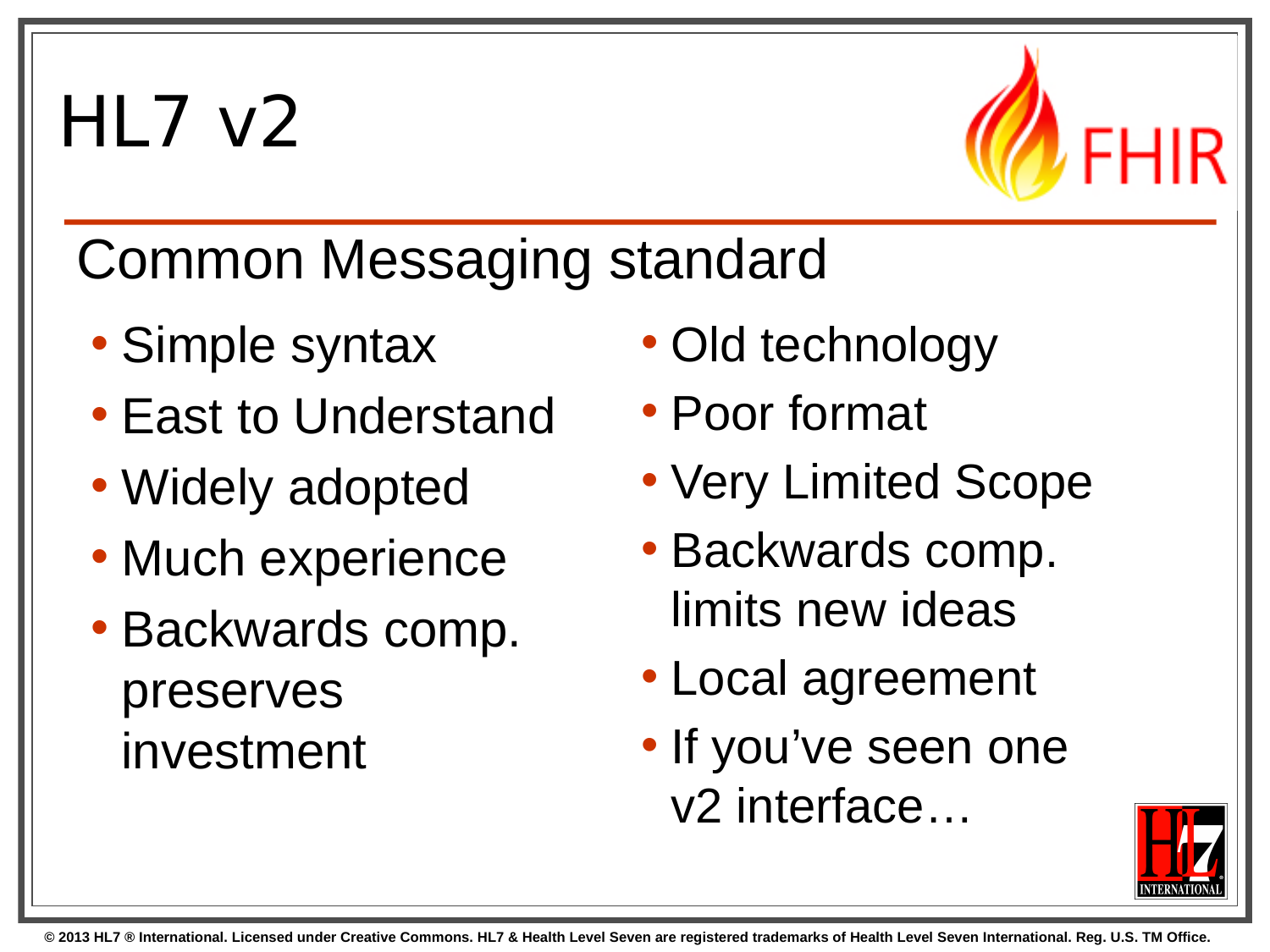

# HL7 v2
Common Messaging standard
Simple syntax
East to Understand
Widely adopted
Much experience
Backwards comp.
preserves investment

Old technology
Poor format
Very Limited Scope
Backwards comp.
limits new ideas
Local agreement
If you’ve seen one v2 interface…